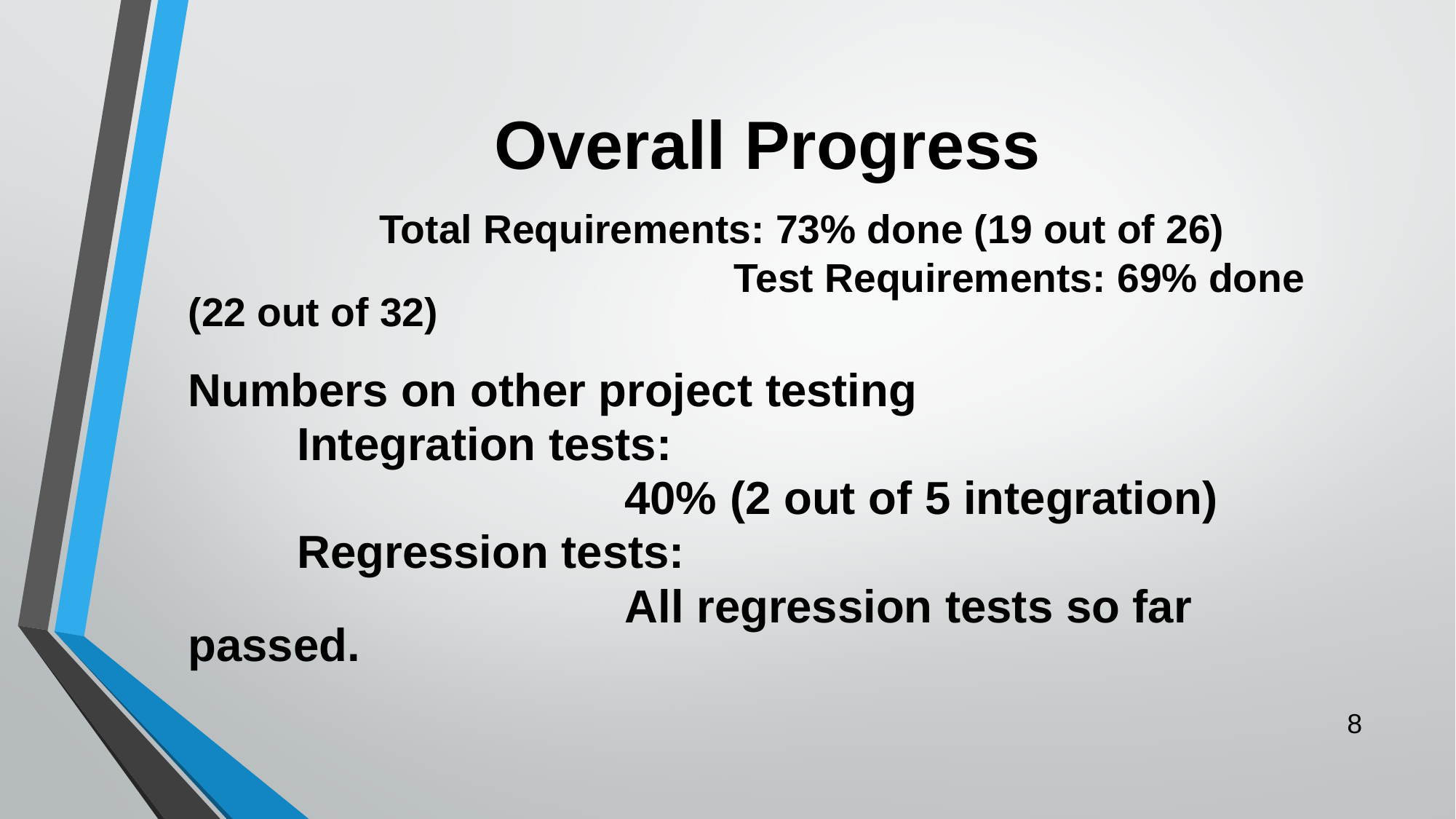

# Overall Progress
Total Requirements: 73% done (19 out of 26)
					Test Requirements: 69% done (22 out of 32)

Numbers on other project testing
	Integration tests:
				40% (2 out of 5 integration)
	Regression tests:
				All regression tests so far passed.
8